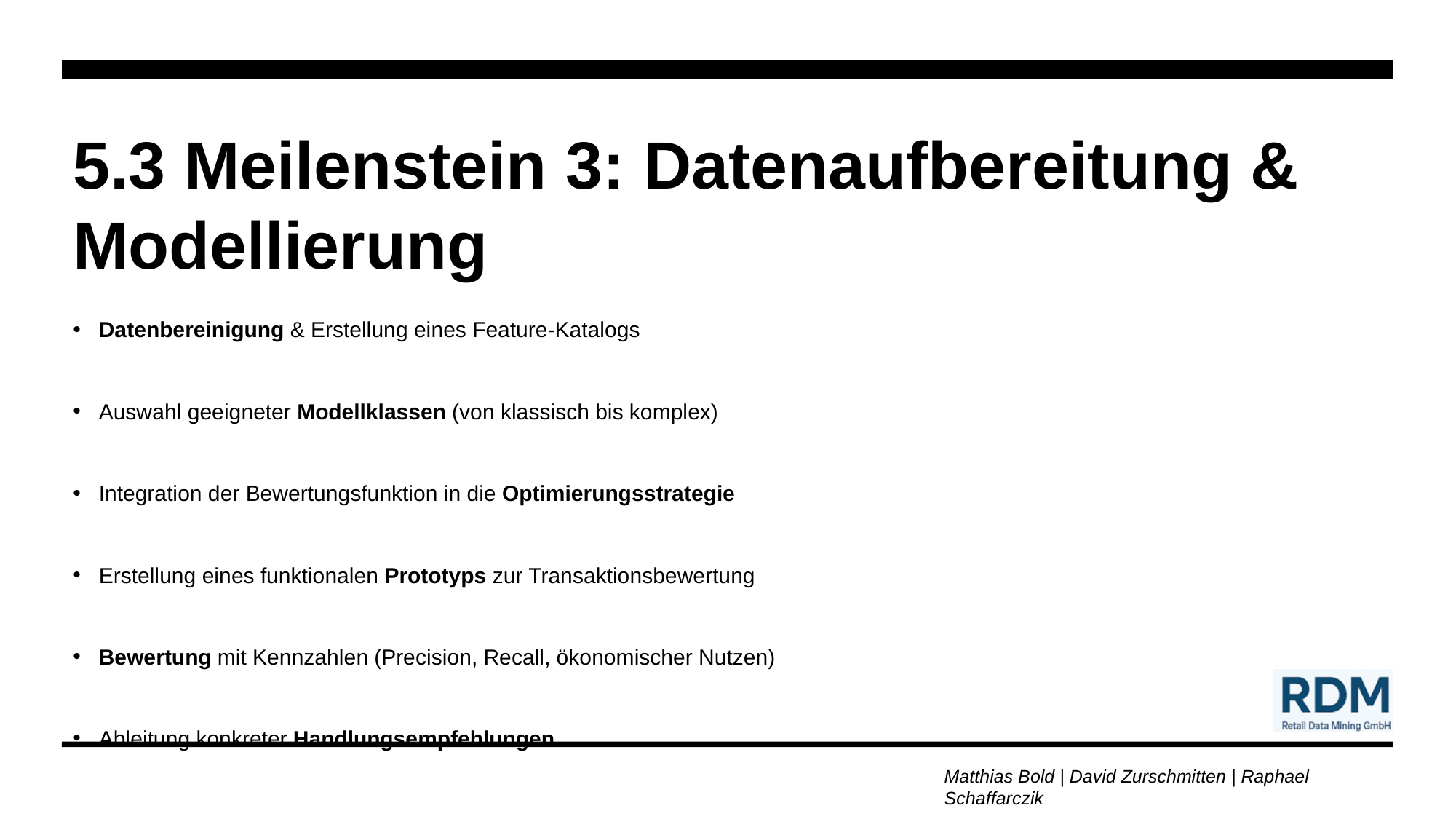

# 5.3 Meilenstein 3: Datenaufbereitung & Modellierung
Datenbereinigung & Erstellung eines Feature-Katalogs

Auswahl geeigneter Modellklassen (von klassisch bis komplex)

Integration der Bewertungsfunktion in die Optimierungsstrategie

Erstellung eines funktionalen Prototyps zur Transaktionsbewertung

Bewertung mit Kennzahlen (Precision, Recall, ökonomischer Nutzen)

Ableitung konkreter Handlungsempfehlungen